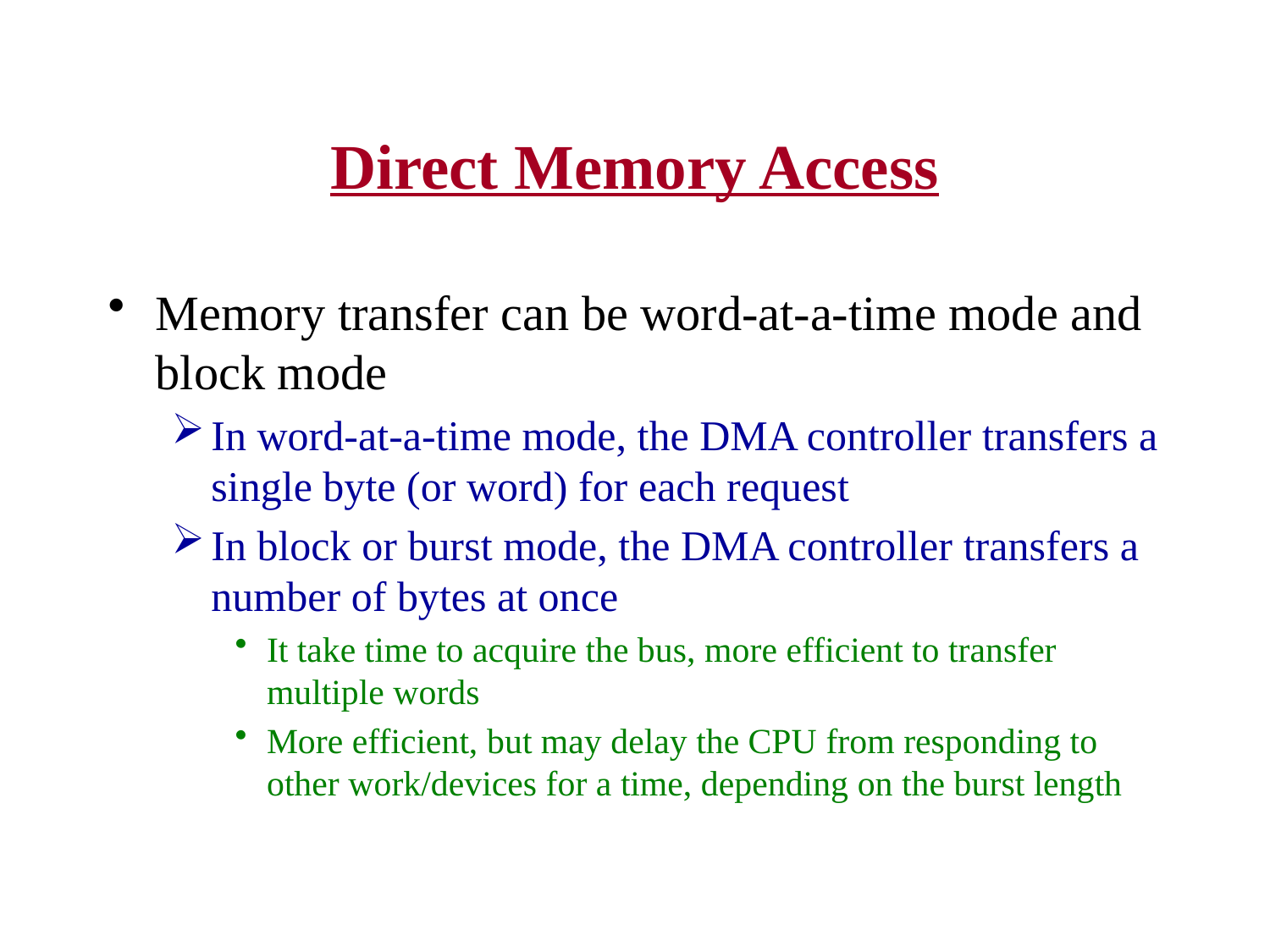

# Direct Memory Access
Memory transfer can be word-at-a-time mode and block mode
In word-at-a-time mode, the DMA controller transfers a single byte (or word) for each request
In block or burst mode, the DMA controller transfers a number of bytes at once
It take time to acquire the bus, more efficient to transfer multiple words
More efficient, but may delay the CPU from responding to other work/devices for a time, depending on the burst length